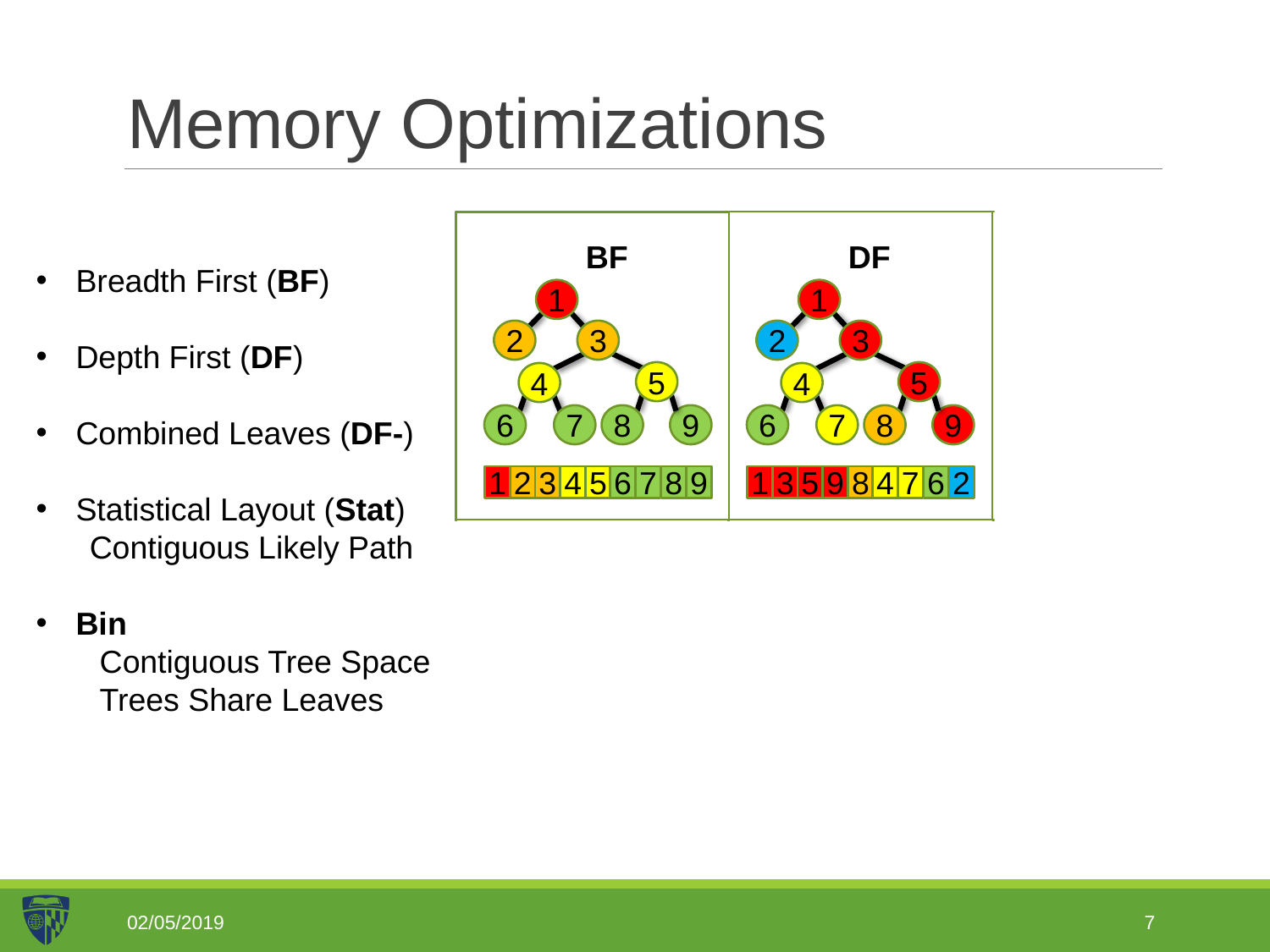

# Memory Optimizations

BF
DF
DF-
Breadth First (BF)

Depth First (DF)

Combined Leaves (DF-)

Statistical Layout (Stat)
      Contiguous Likely Path

Bin
Contiguous Tree Space
Trees Share Leaves

1
1
1
2
3
2
3
α
2
5
5
4
4
4
3
6
7
8
9
6
7
8
9
β
α
α
β
1
2
3
4
5
6
7
8
9
1
3
5
9
8
4
7
6
2
1
2
4
3
α
β

Stat
Bin
1
1A
1B

α
2
α
2A
2B
3B

3
4
3A
4A
β
4B
β
α
β
α
α
β
β
α
α
β
β
α
1
2
3
4
α
β
1A
1B
2A
3A
4A
3B
2B
4B
α
β
02/05/2019
7